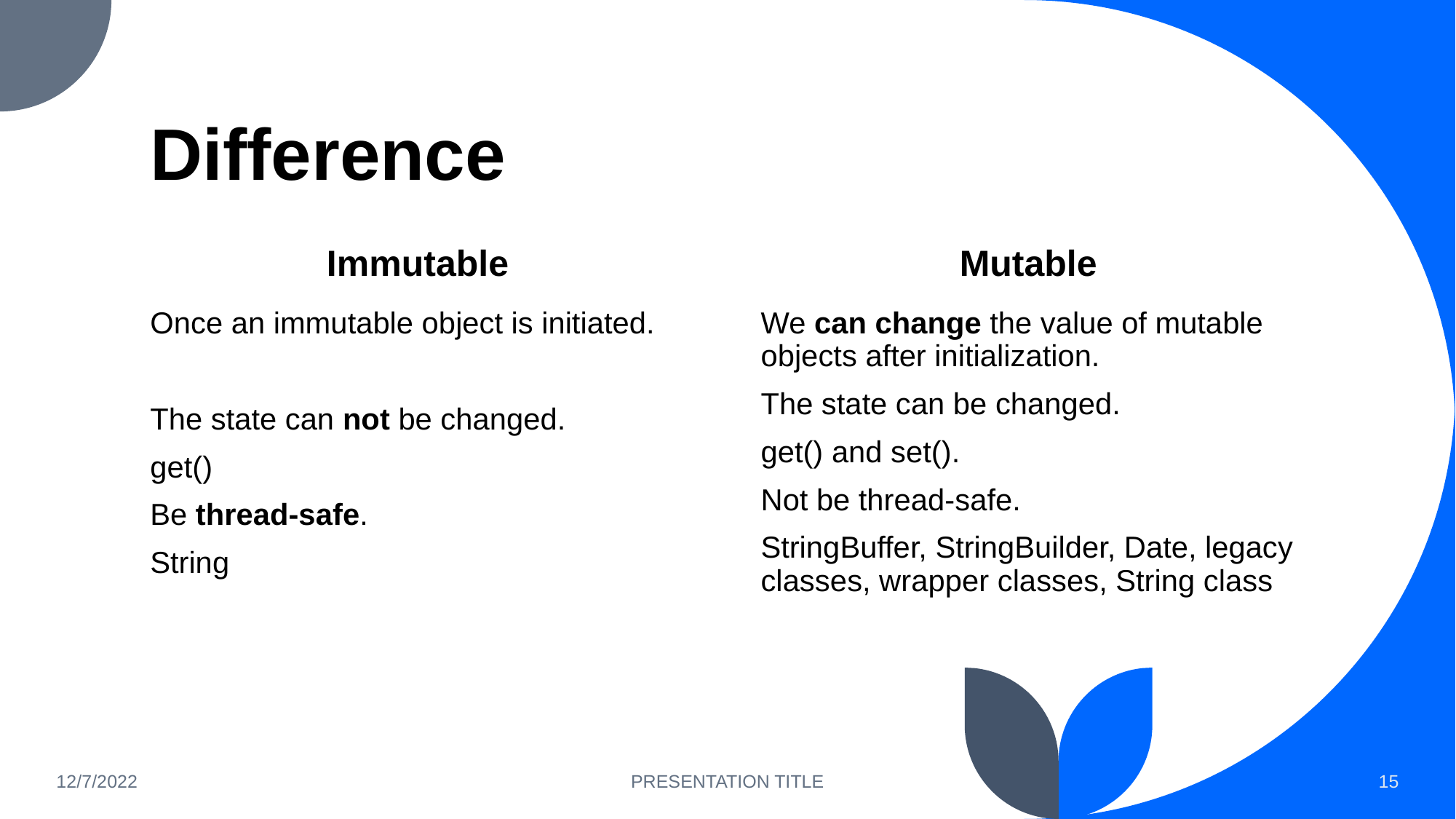

# Difference
Immutable
Mutable
Once an immutable object is initiated.

The state can not be changed.
get()
Be thread-safe.
String
We can change the value of mutable objects after initialization.
The state can be changed.
get() and set().
Not be thread-safe.
StringBuffer, StringBuilder, Date, legacy classes, wrapper classes, String class

12/7/2022
PRESENTATION TITLE
15